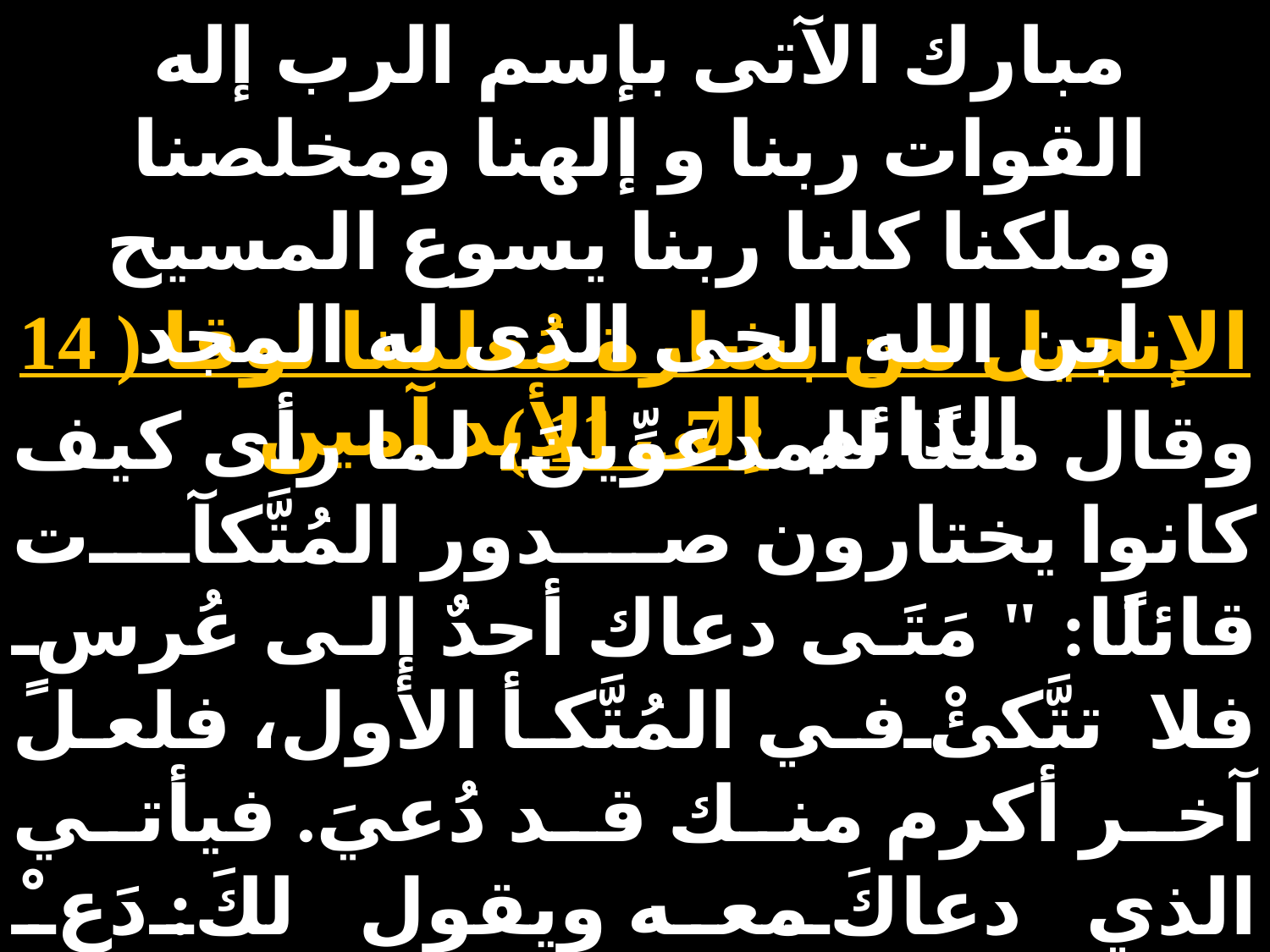

مبارك الآتى بإسم الرب إله القوات ربنا و إلهنا ومخلصنا وملكنا كلنا ربنا يسوع المسيح ابن الله الحى الذى له المجد الدائم  إلى الأبد آمين
الإنجيل من بشارة مُعلمنا لوقا ( 14 : 7 ـ 11 )
وقال مثلًا للمدعوِّينَ، لما رأى كيف كانوا يختارون صدور المُتَّكآت قائلًا: " مَتَى دعاك أحدٌ إلى عُرسٍ فلا تتَّكئْ في المُتَّكأ الأول، فلعل آخر أكرم منك قد دُعيَ. فيأتي الذي دعاكَ معه ويقول لكَ: دَعْ المكان لهذا. فحينئذٍ تبتدئُ بخزيٍ تأخُذ الموضع الأخير. لكن إذا دُعيتَ فامضِ واتَّكئ في المكان الأخير،